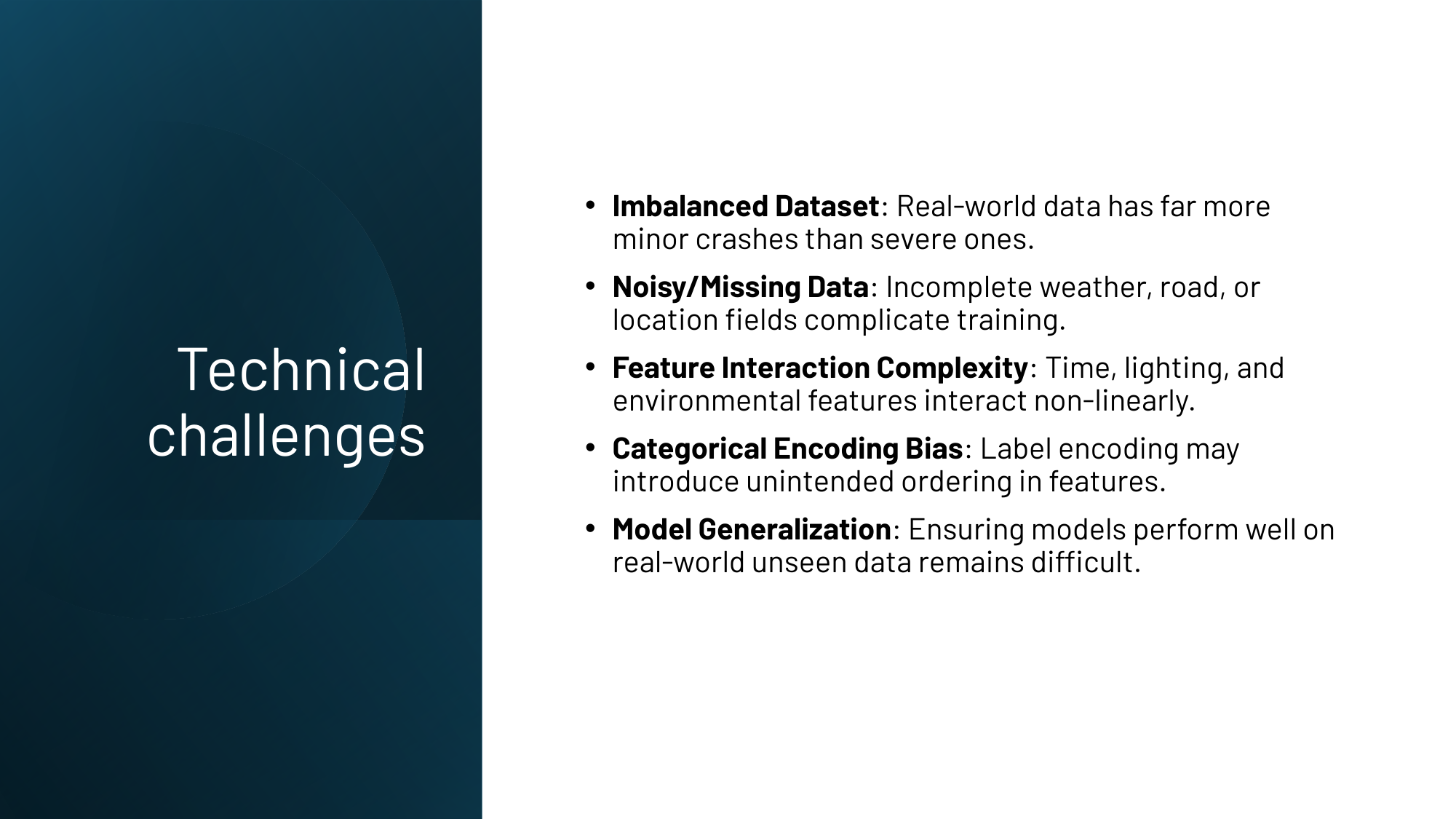

# Technical challenges
Imbalanced Dataset: Real-world data has far more minor crashes than severe ones.
Noisy/Missing Data: Incomplete weather, road, or location fields complicate training.
Feature Interaction Complexity: Time, lighting, and environmental features interact non-linearly.
Categorical Encoding Bias: Label encoding may introduce unintended ordering in features.
Model Generalization: Ensuring models perform well on real-world unseen data remains difficult.